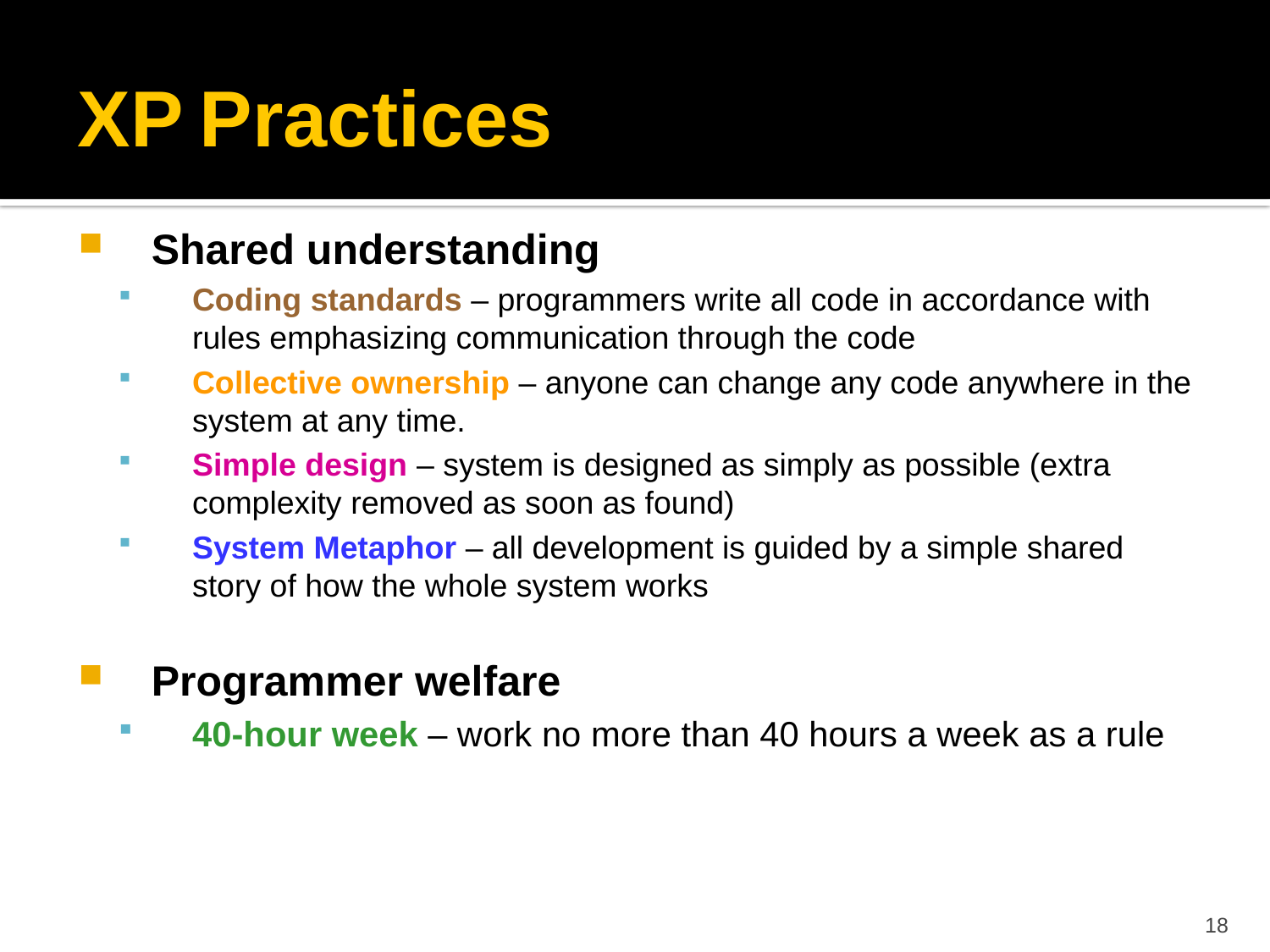

# XP Practices
Shared understanding
Coding standards – programmers write all code in accordance with rules emphasizing communication through the code
Collective ownership – anyone can change any code anywhere in the system at any time.
Simple design – system is designed as simply as possible (extra complexity removed as soon as found)
System Metaphor – all development is guided by a simple shared story of how the whole system works

Programmer welfare
40-hour week – work no more than 40 hours a week as a rule

18